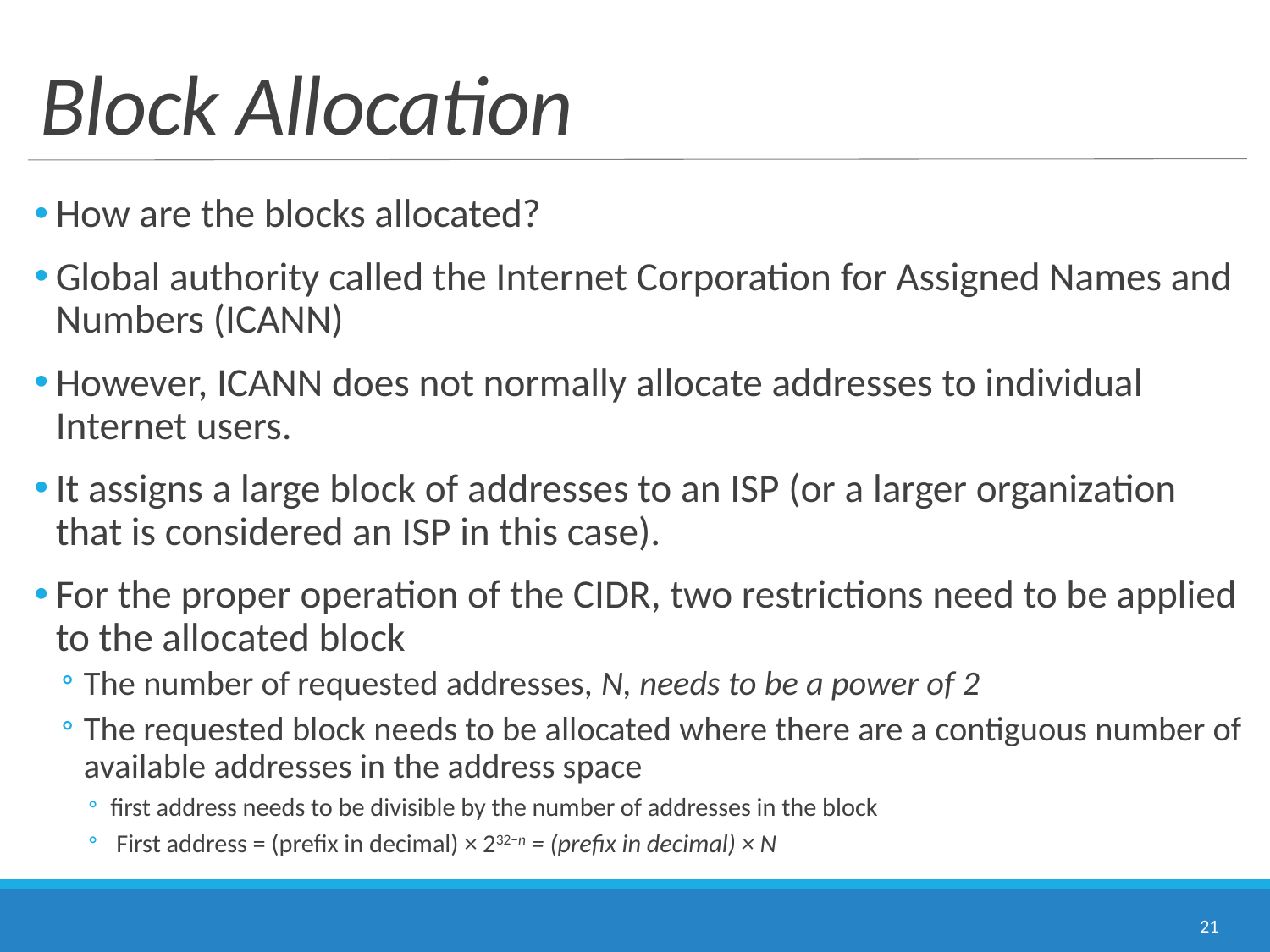

# Block Allocation
How are the blocks allocated?
Global authority called the Internet Corporation for Assigned Names and Numbers (ICANN)
However, ICANN does not normally allocate addresses to individual Internet users.
It assigns a large block of addresses to an ISP (or a larger organization that is considered an ISP in this case).
For the proper operation of the CIDR, two restrictions need to be applied to the allocated block
The number of requested addresses, N, needs to be a power of 2
The requested block needs to be allocated where there are a contiguous number of available addresses in the address space
first address needs to be divisible by the number of addresses in the block
 First address = (prefix in decimal) × 232−n = (prefix in decimal) × N